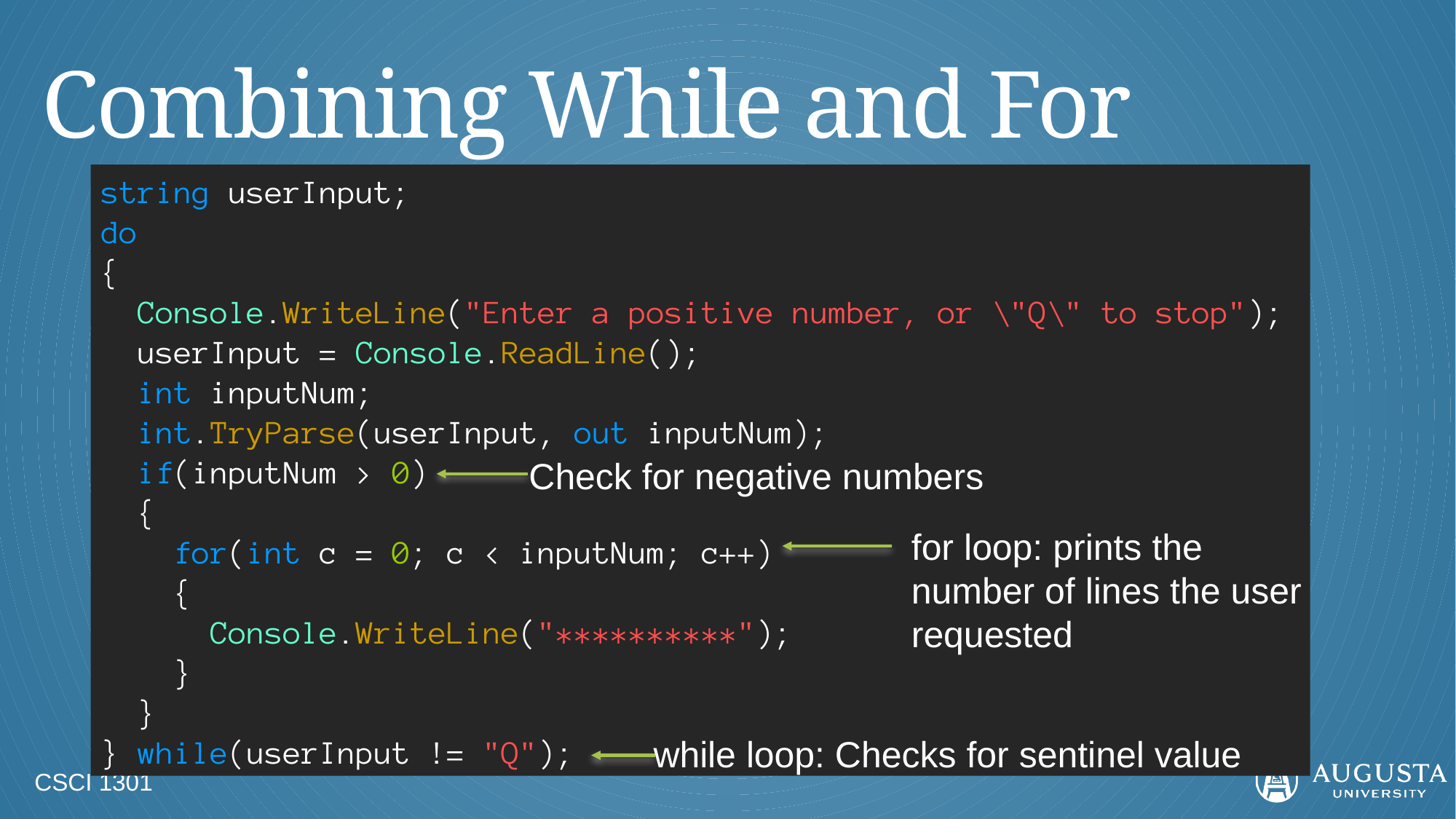

# Combining While and For
string userInput;
do
{
  Console.WriteLine("Enter a positive number, or \"Q\" to stop");
  userInput = Console.ReadLine();
  int inputNum;
  int.TryParse(userInput, out inputNum);
  if(inputNum > 0)
  {
    for(int c = 0; c < inputNum; c++)
    {
      Console.WriteLine("**********");
    }
  }
} while(userInput != "Q");
Check for negative numbers
for loop: prints the number of lines the user requested
while loop: Checks for sentinel value
CSCI 1301